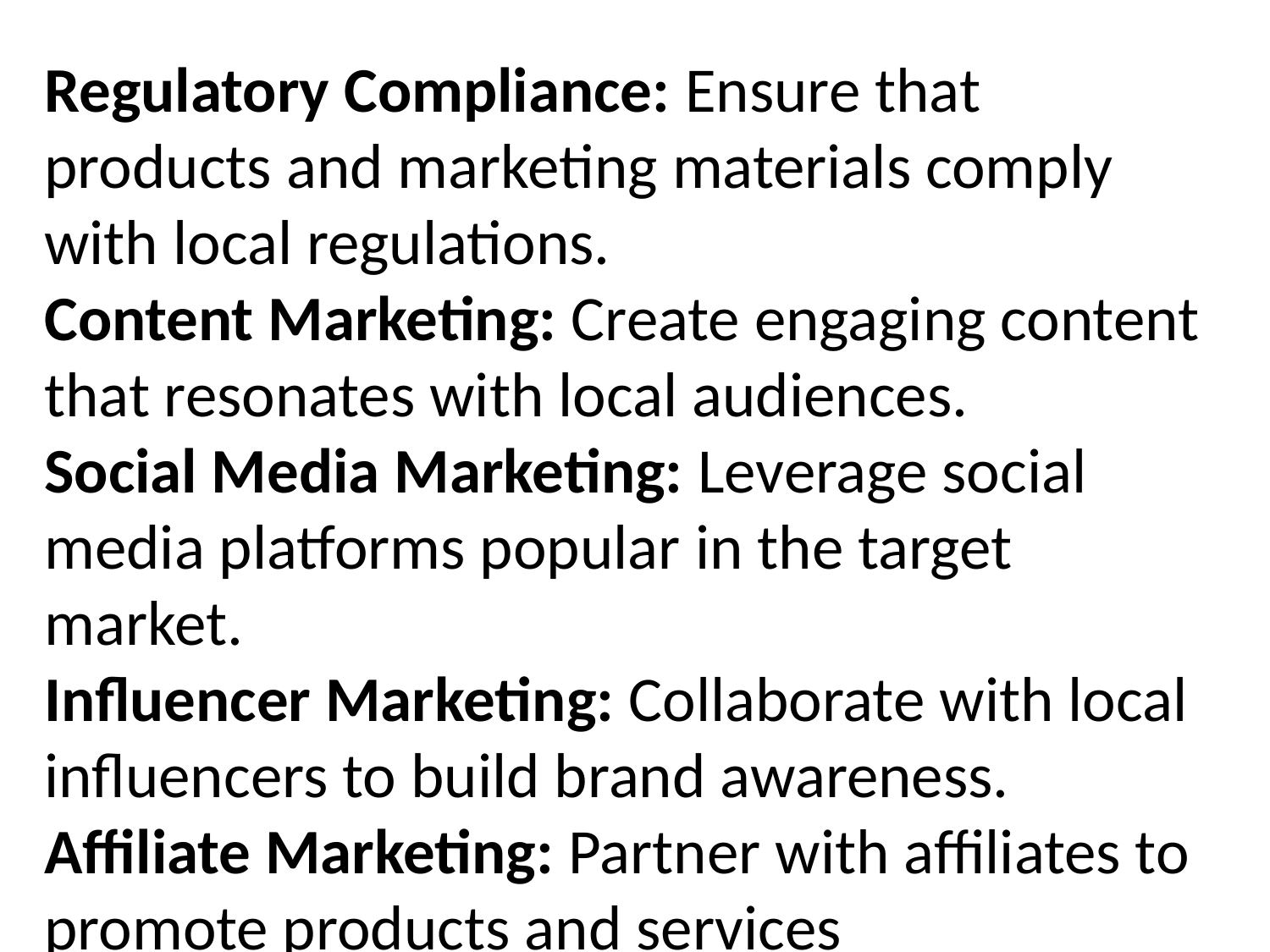

Regulatory Compliance: Ensure that products and marketing materials comply with local regulations.
Content Marketing: Create engaging content that resonates with local audiences.
Social Media Marketing: Leverage social media platforms popular in the target market.
Influencer Marketing: Collaborate with local influencers to build brand awareness.
Affiliate Marketing: Partner with affiliates to promote products and services